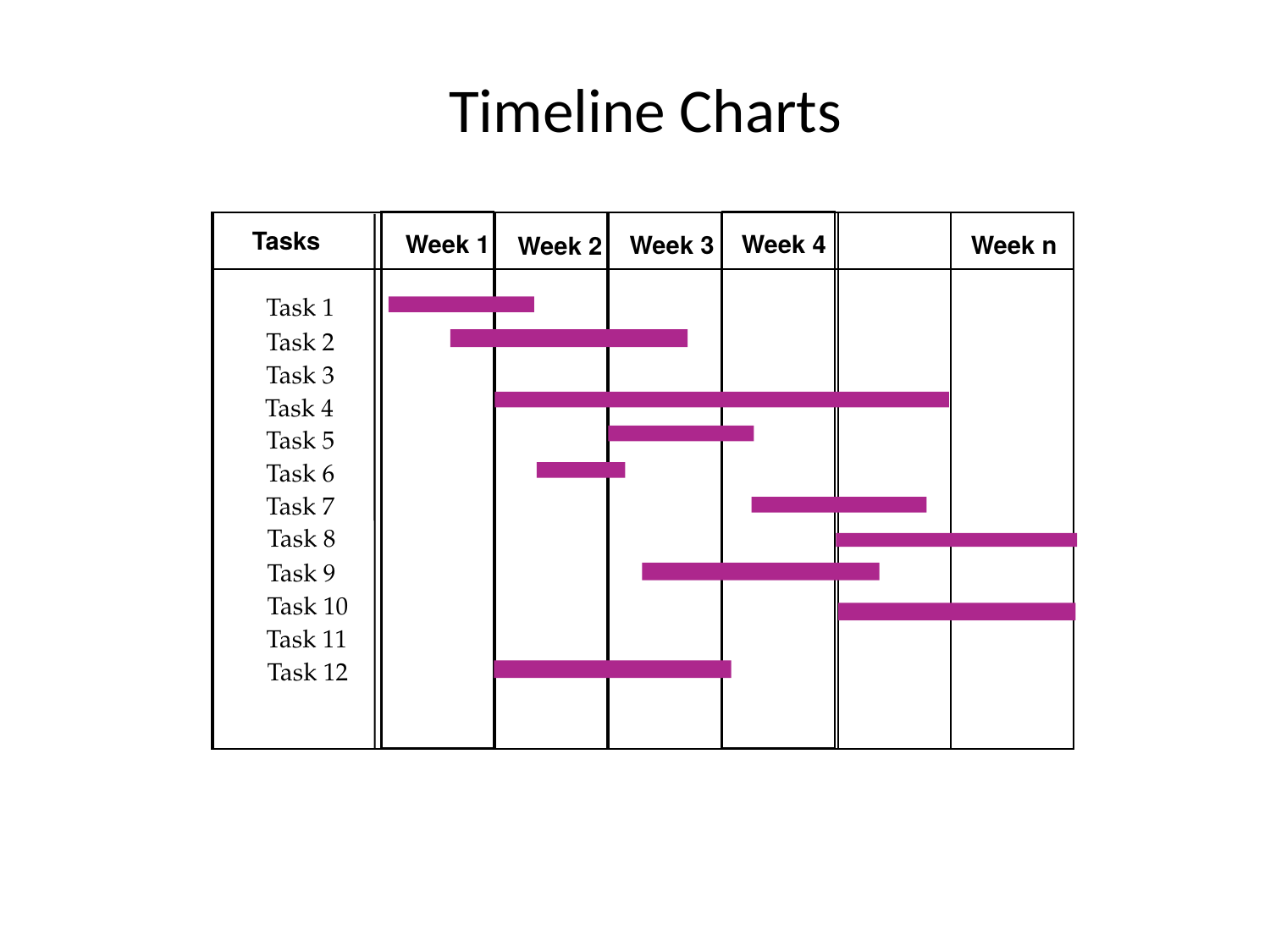

# Timeline Charts

Tasks
Week 1
Week 4
Week 3
Week n
Week 2
Task 1

Task 2

Task 3
Task 4

Task 5

Task 6

Task 7

Task 8

Task 9

Task 10

Task 11
Task 12